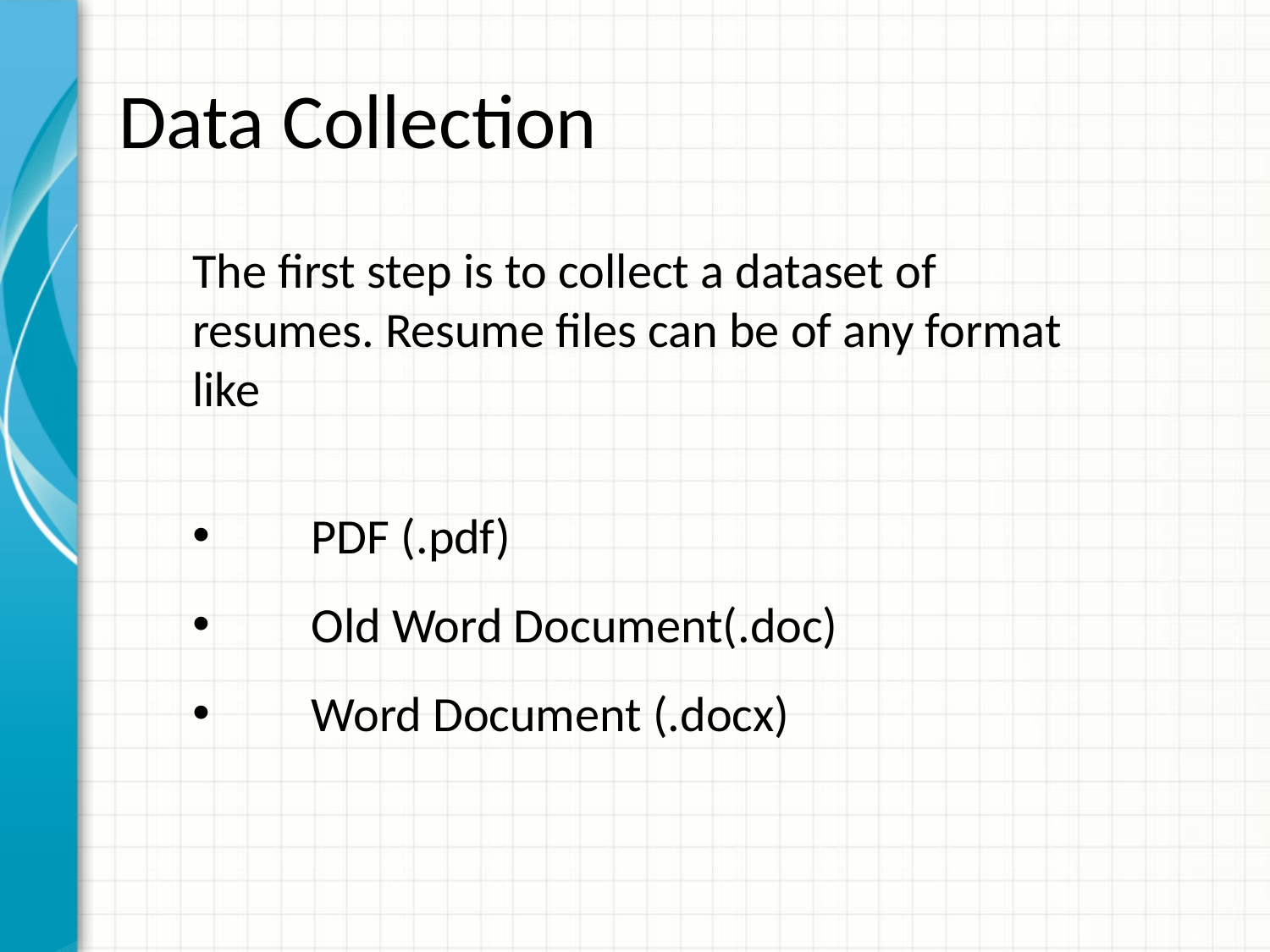

# Data Collection
The first step is to collect a dataset of resumes. Resume files can be of any format like

PDF (.pdf)
Old Word Document(.doc)
Word Document (.docx)